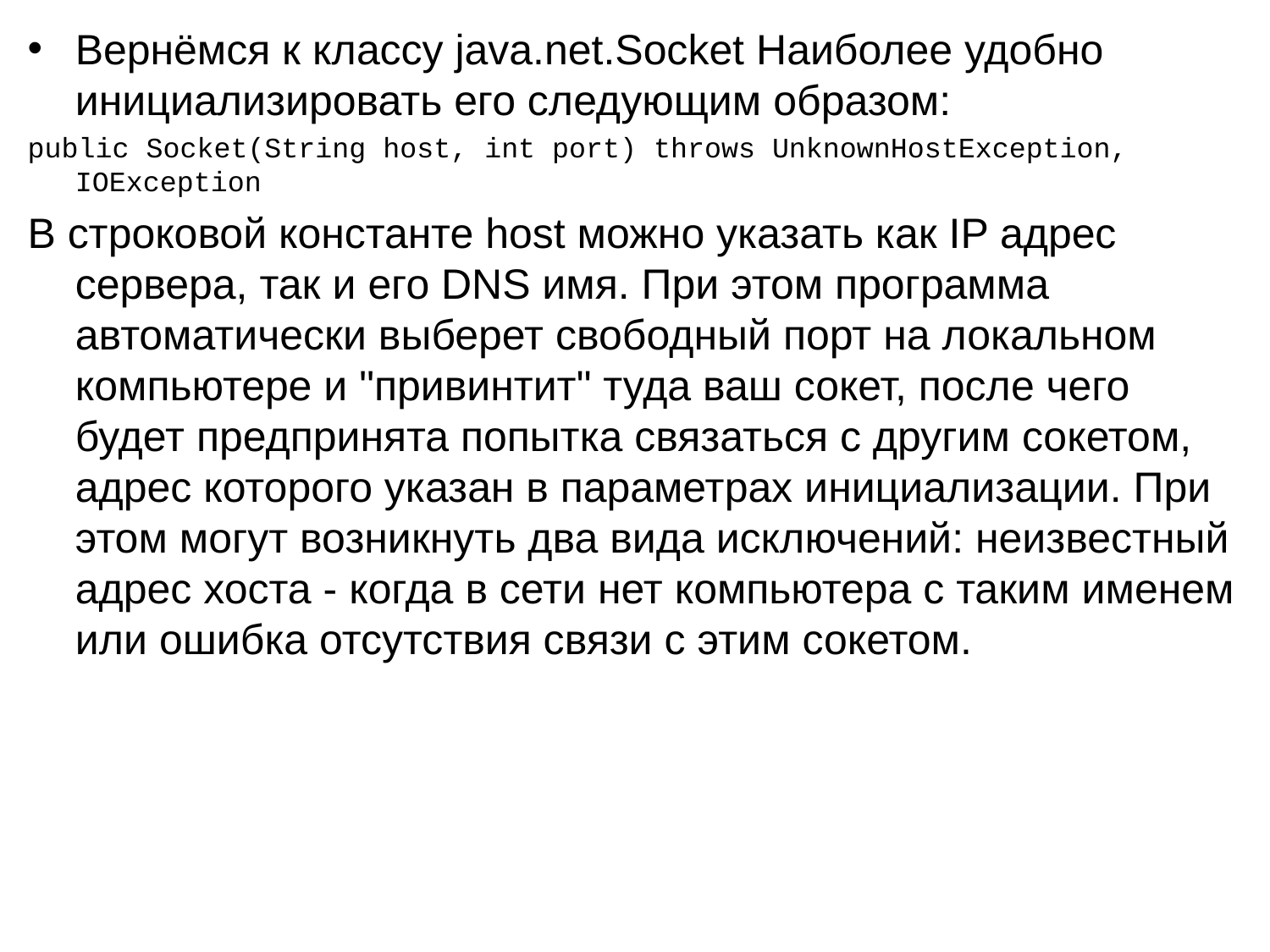

Вернёмся к классу java.net.Socket Наиболее удобно инициализировать его следующим образом:
public Socket(String host, int port) throws UnknownHostException, IOException
В строковой константе host можно указать как IP адрес сервера, так и его DNS имя. При этом программа автоматически выберет свободный порт на локальном компьютере и "привинтит" туда ваш сокет, после чего будет предпринята попытка связаться с другим сокетом, адрес которого указан в параметрах инициализации. При этом могут возникнуть два вида исключений: неизвестный адрес хоста - когда в сети нет компьютера с таким именем или ошибка отсутствия связи с этим сокетом.